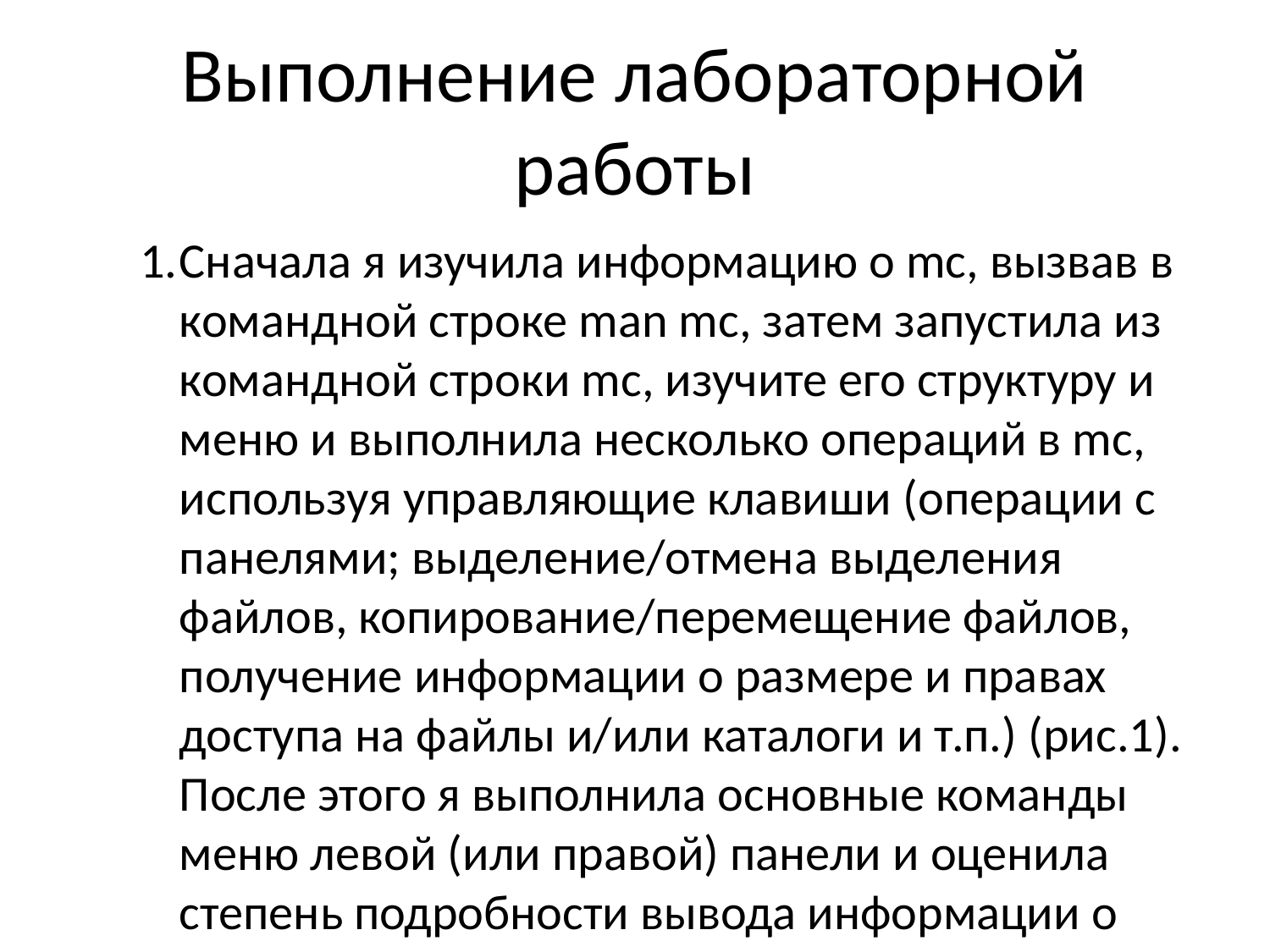

# Выполнение лабораторной работы
Сначала я изучила информацию о mc, вызвав в командной строке man mc, затем запустила из командной строки mc, изучите его структуру и меню и выполнила несколько операций в mc, используя управляющие клавиши (операции с панелями; выделение/отмена выделения файлов, копирование/перемещение файлов, получение информации о размере и правах доступа на файлы и/или каталоги и т.п.) (рис.1). После этого я выполнила основные команды меню левой (или правой) панели и оценила степень подробности вывода информации о файлах (рис.2).